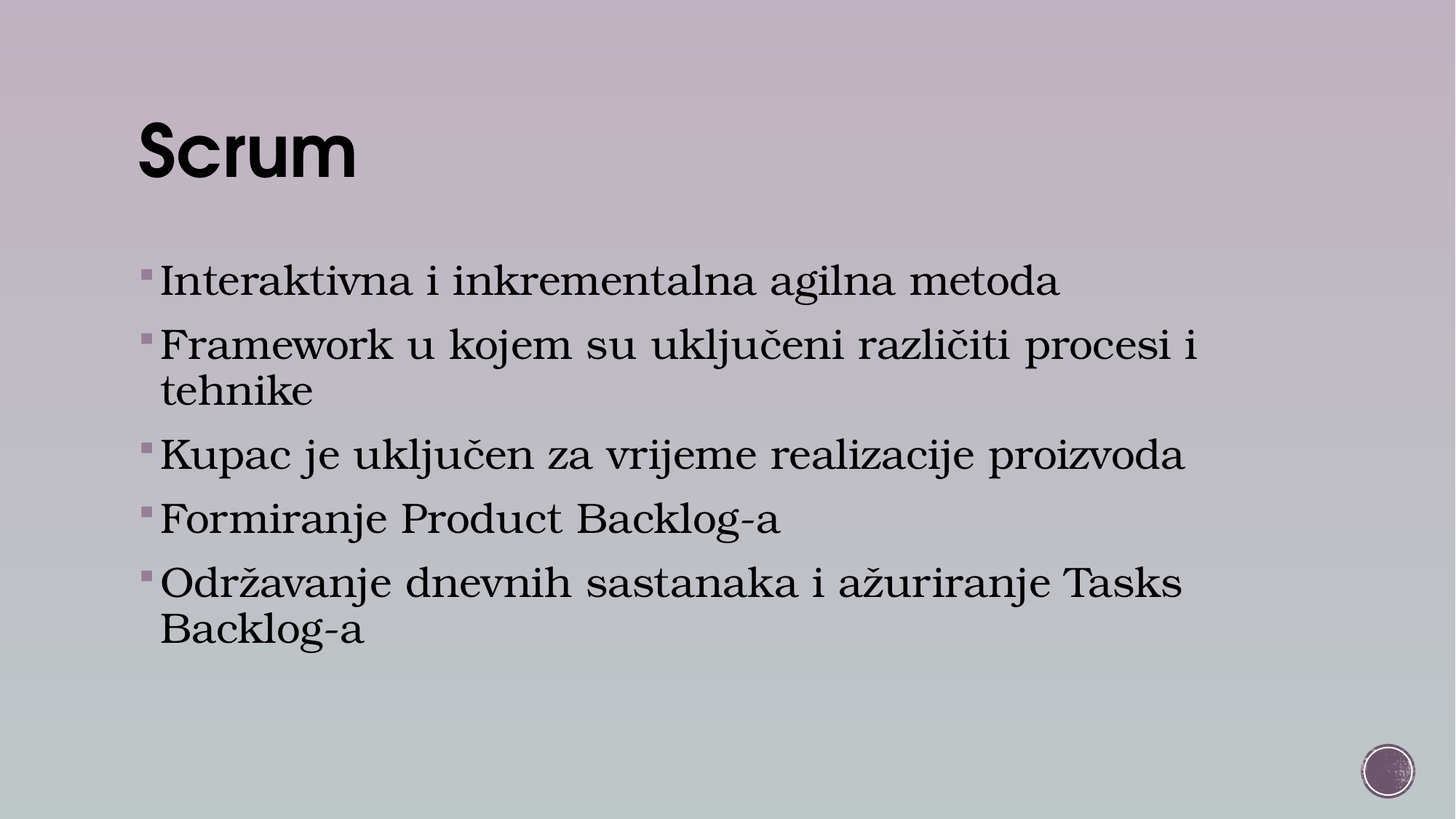

# Scrum
Interaktivna i inkrementalna agilna metoda
Framework u kojem su uključeni različiti procesi i tehnike
Kupac je uključen za vrijeme realizacije proizvoda
Formiranje Product Backlog-a
Održavanje dnevnih sastanaka i ažuriranje Tasks Backlog-a